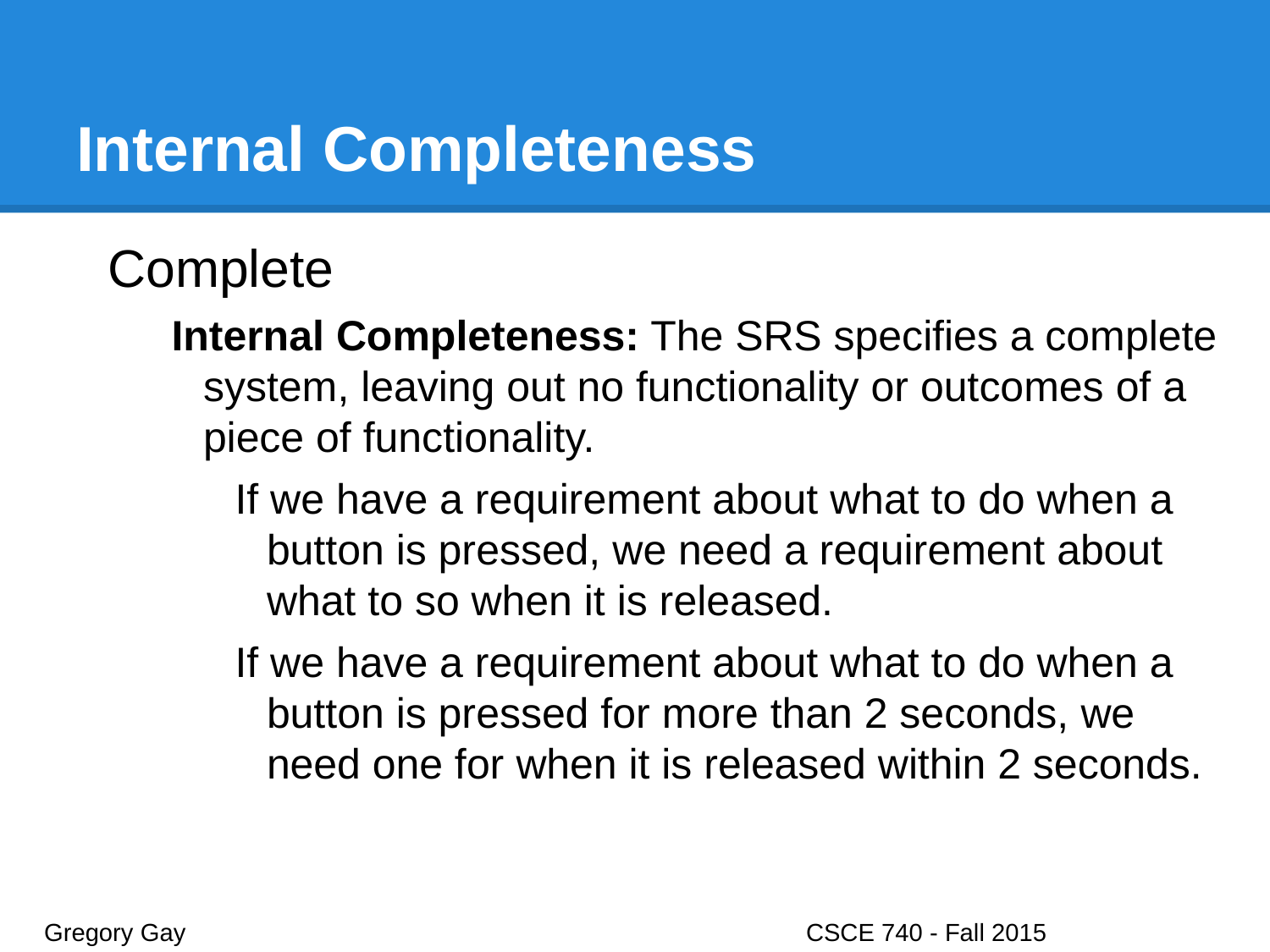

# Internal Completeness
Complete
Internal Completeness: The SRS specifies a complete system, leaving out no functionality or outcomes of a piece of functionality.
If we have a requirement about what to do when a button is pressed, we need a requirement about what to so when it is released.
If we have a requirement about what to do when a button is pressed for more than 2 seconds, we need one for when it is released within 2 seconds.
Gregory Gay					CSCE 740 - Fall 2015								19